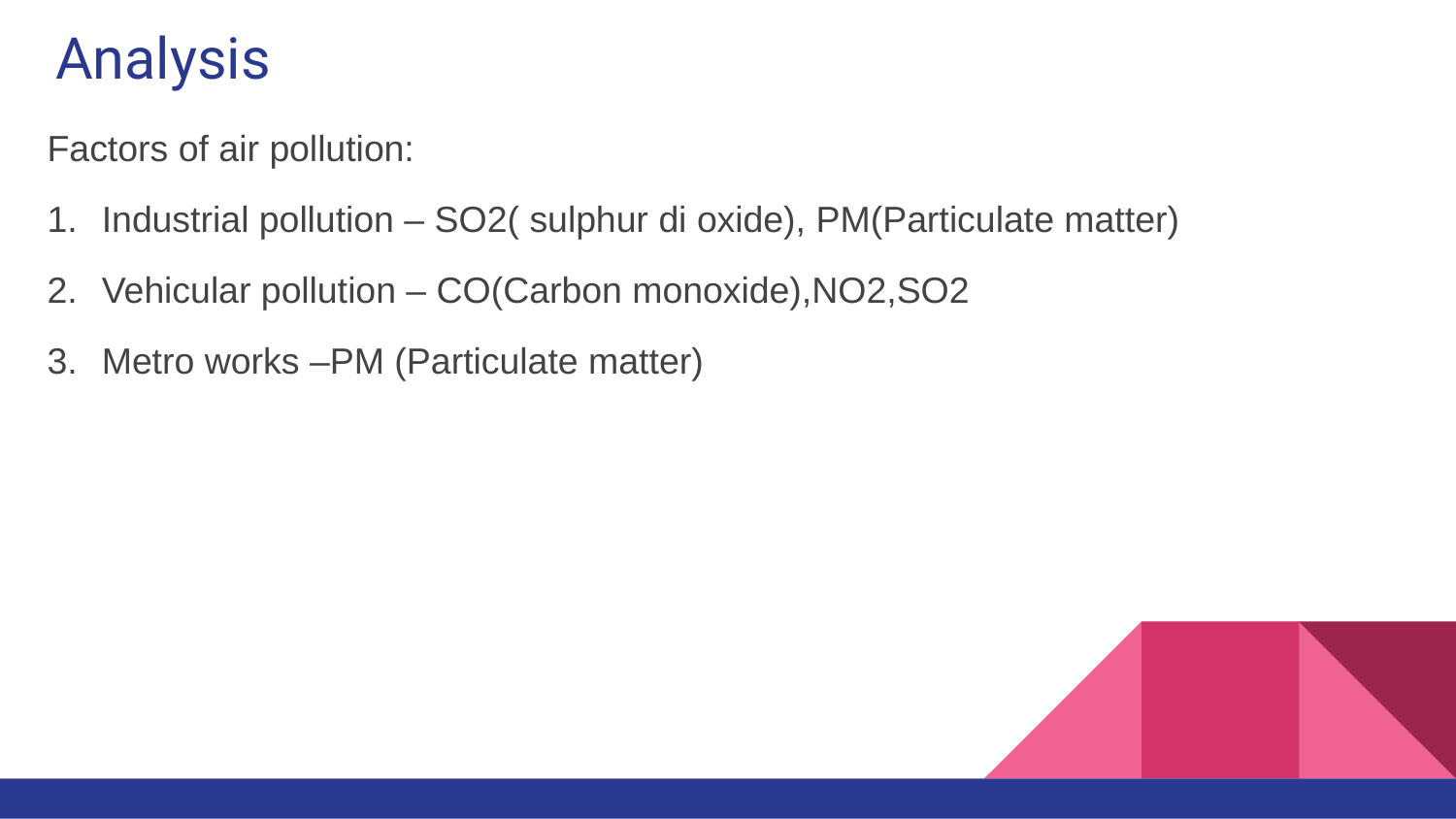

# Analysis
Factors of air pollution:
Industrial pollution – SO2( sulphur di oxide), PM(Particulate matter)
Vehicular pollution – CO(Carbon monoxide),NO2,SO2
Metro works –PM (Particulate matter)